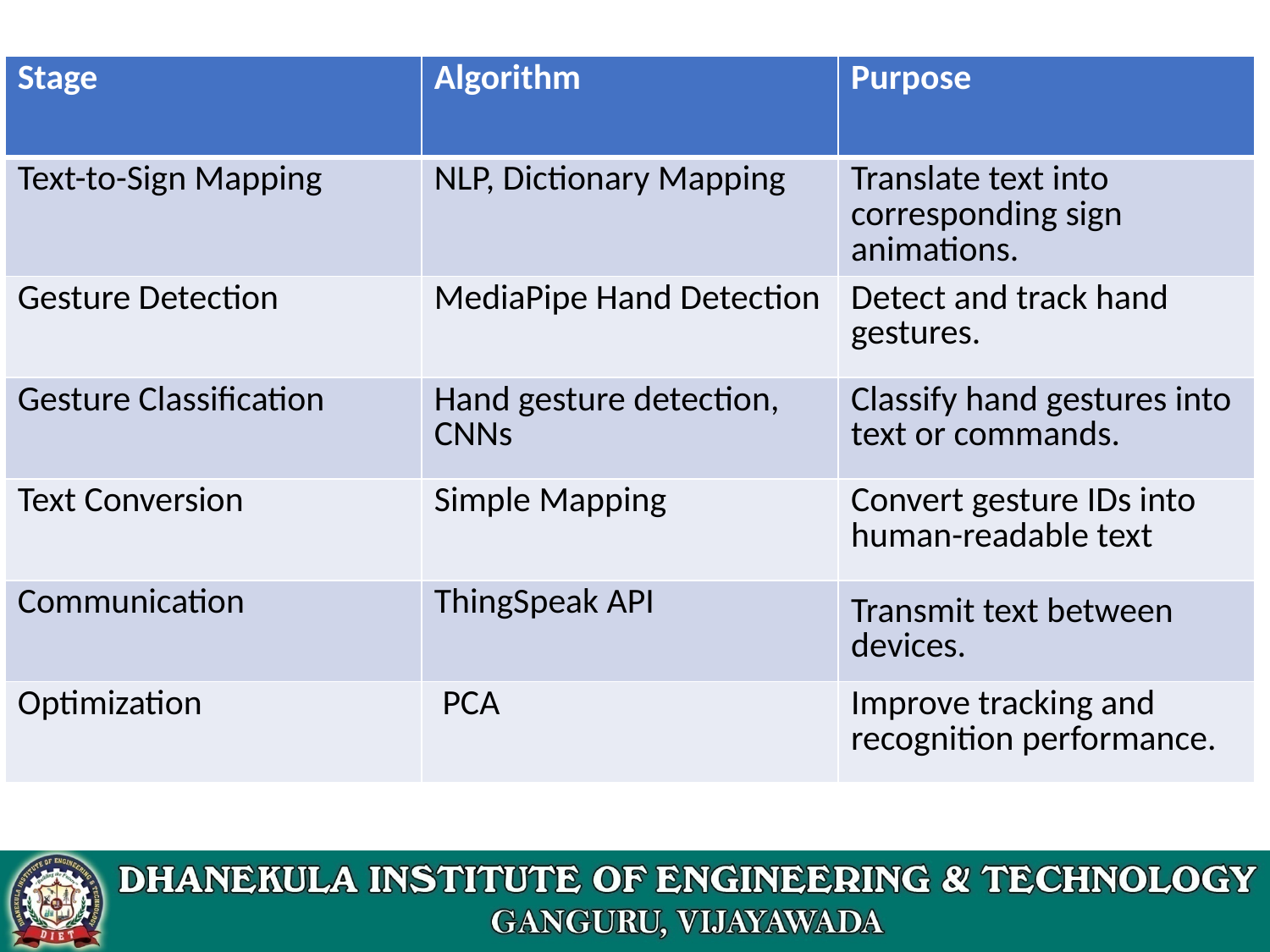

| Stage | Algorithm | Purpose |
| --- | --- | --- |
| Text-to-Sign Mapping | NLP, Dictionary Mapping | Translate text into corresponding sign animations. |
| Gesture Detection | MediaPipe Hand Detection | Detect and track hand gestures. |
| Gesture Classification | Hand gesture detection, CNNs | Classify hand gestures into text or commands. |
| Text Conversion | Simple Mapping | Convert gesture IDs into human-readable text |
| Communication | ThingSpeak API | Transmit text between devices. |
| Optimization | PCA | Improve tracking and recognition performance. |